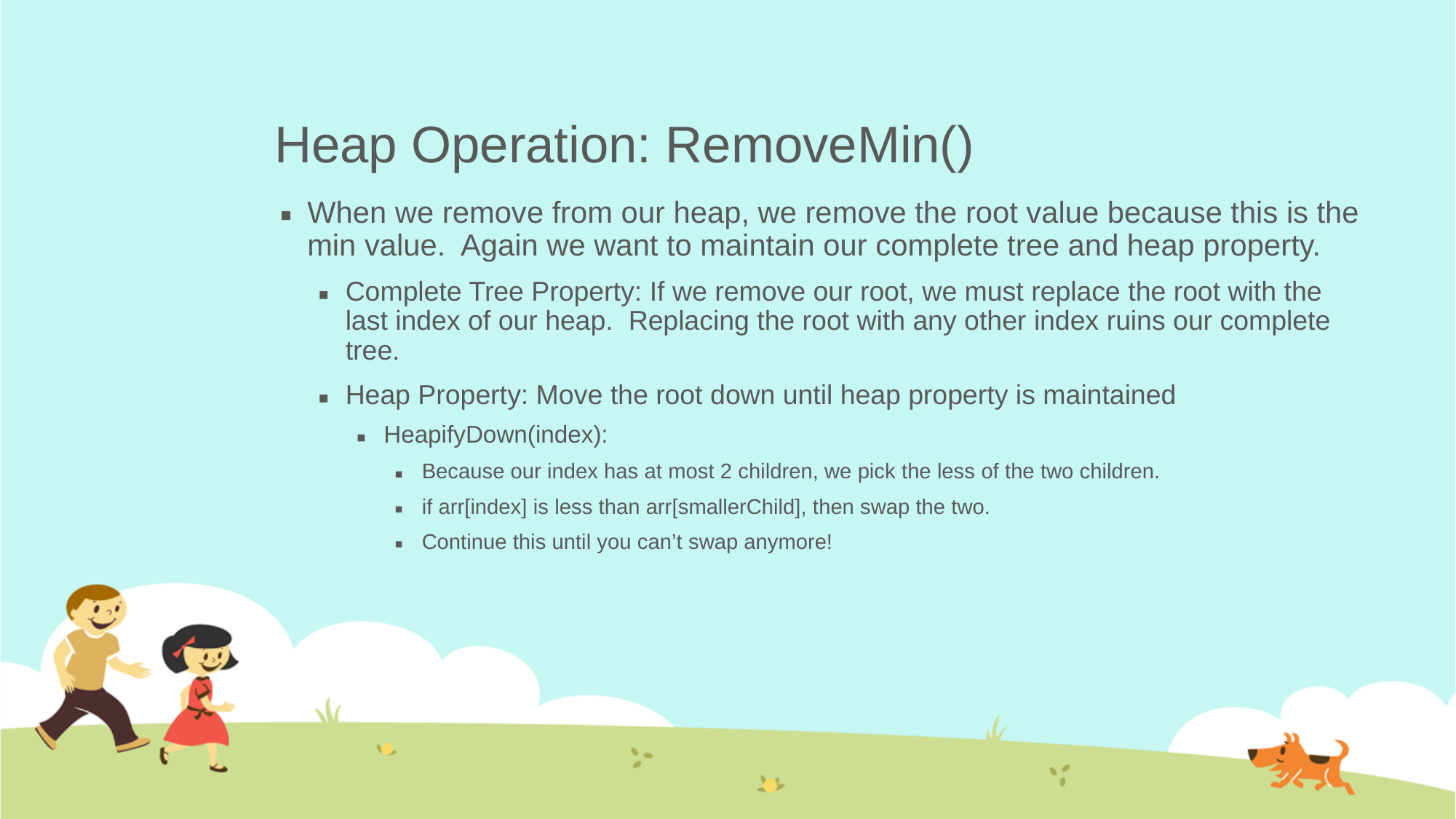

# Heap Operation: RemoveMin()
When we remove from our heap, we remove the root value because this is the min value.  Again we want to maintain our complete tree and heap property.
Complete Tree Property: If we remove our root, we must replace the root with the last index of our heap.  Replacing the root with any other index ruins our complete tree.
Heap Property: Move the root down until heap property is maintained
HeapifyDown(index):
Because our index has at most 2 children, we pick the less of the two children.
if arr[index] is less than arr[smallerChild], then swap the two.
Continue this until you can’t swap anymore!